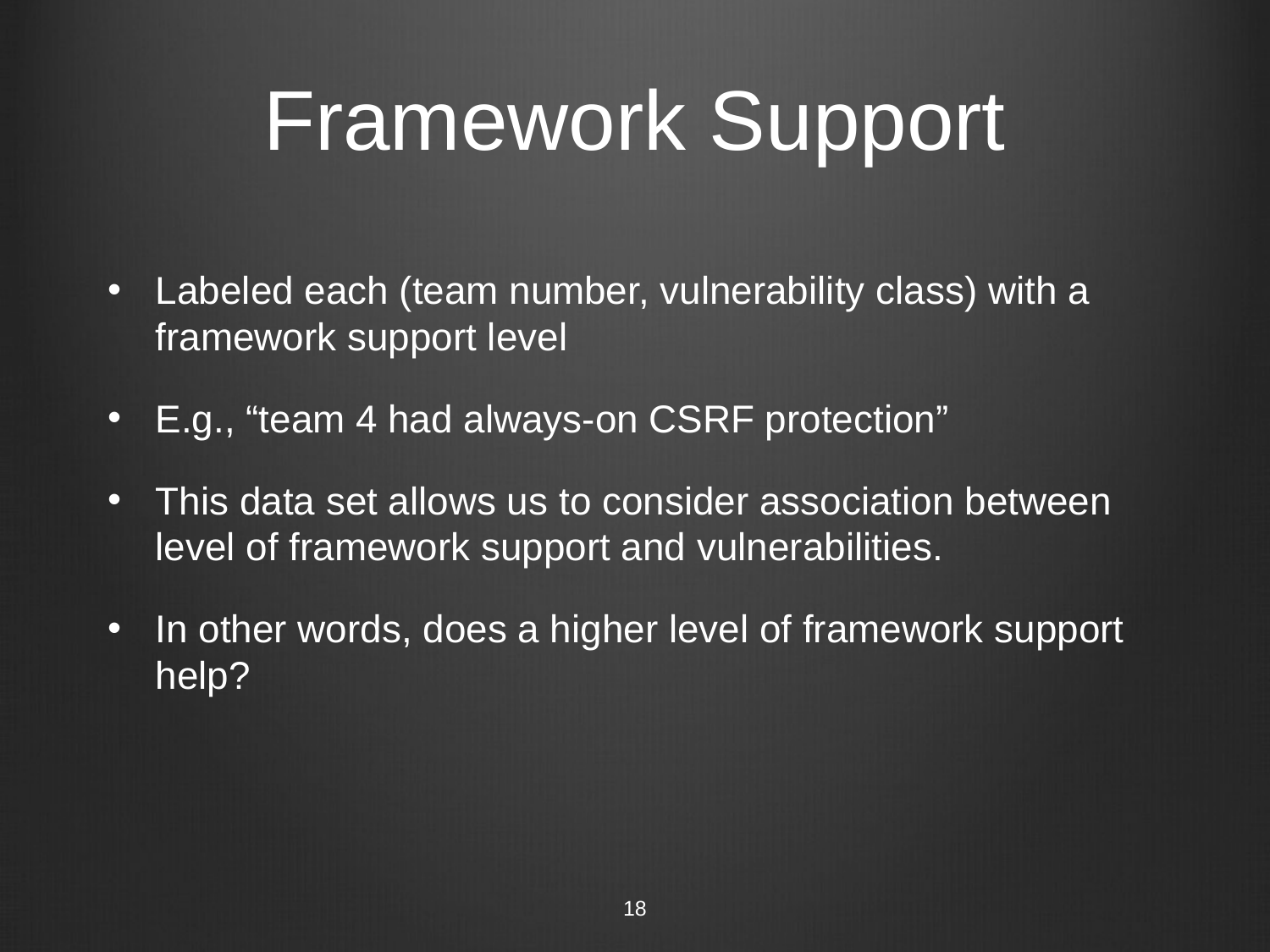

# Framework Support
Labeled each (team number, vulnerability class) with a framework support level
E.g., “team 4 had always-on CSRF protection”
This data set allows us to consider association between level of framework support and vulnerabilities.
In other words, does a higher level of framework support help?
18